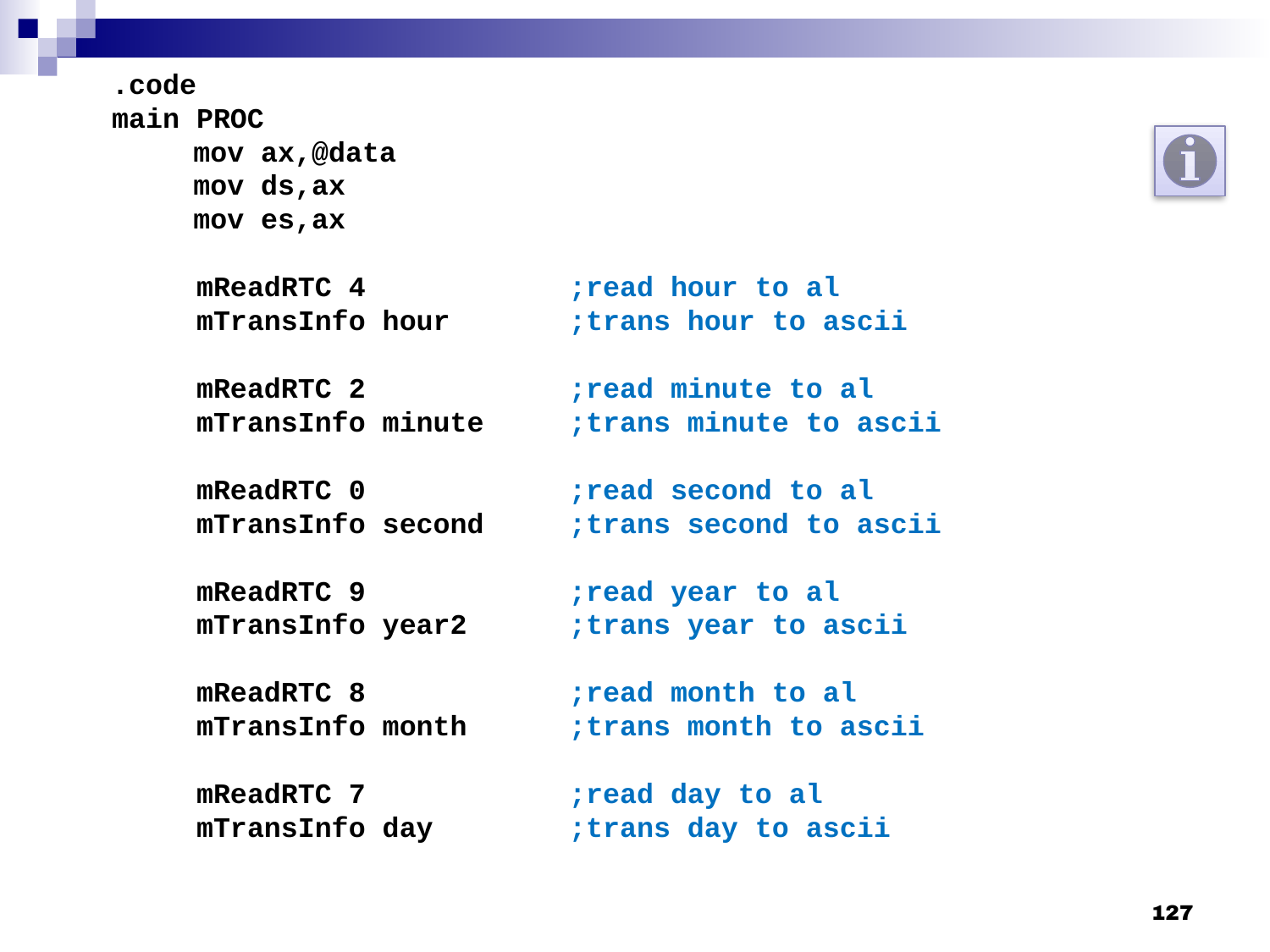

.code
main PROC
	  mov ax,@data
	  mov ds,ax
	  mov es,ax

     mReadRTC 4            ;read hour to al
     mTransInfo hour       ;trans hour to ascii

     mReadRTC 2            ;read minute to al
     mTransInfo minute     ;trans minute to ascii

     mReadRTC 0            ;read second to al
     mTransInfo second     ;trans second to ascii

     mReadRTC 9            ;read year to al
     mTransInfo year2      ;trans year to ascii

     mReadRTC 8            ;read month to al
     mTransInfo month      ;trans month to ascii

     mReadRTC 7            ;read day to al
     mTransInfo day        ;trans day to ascii

127